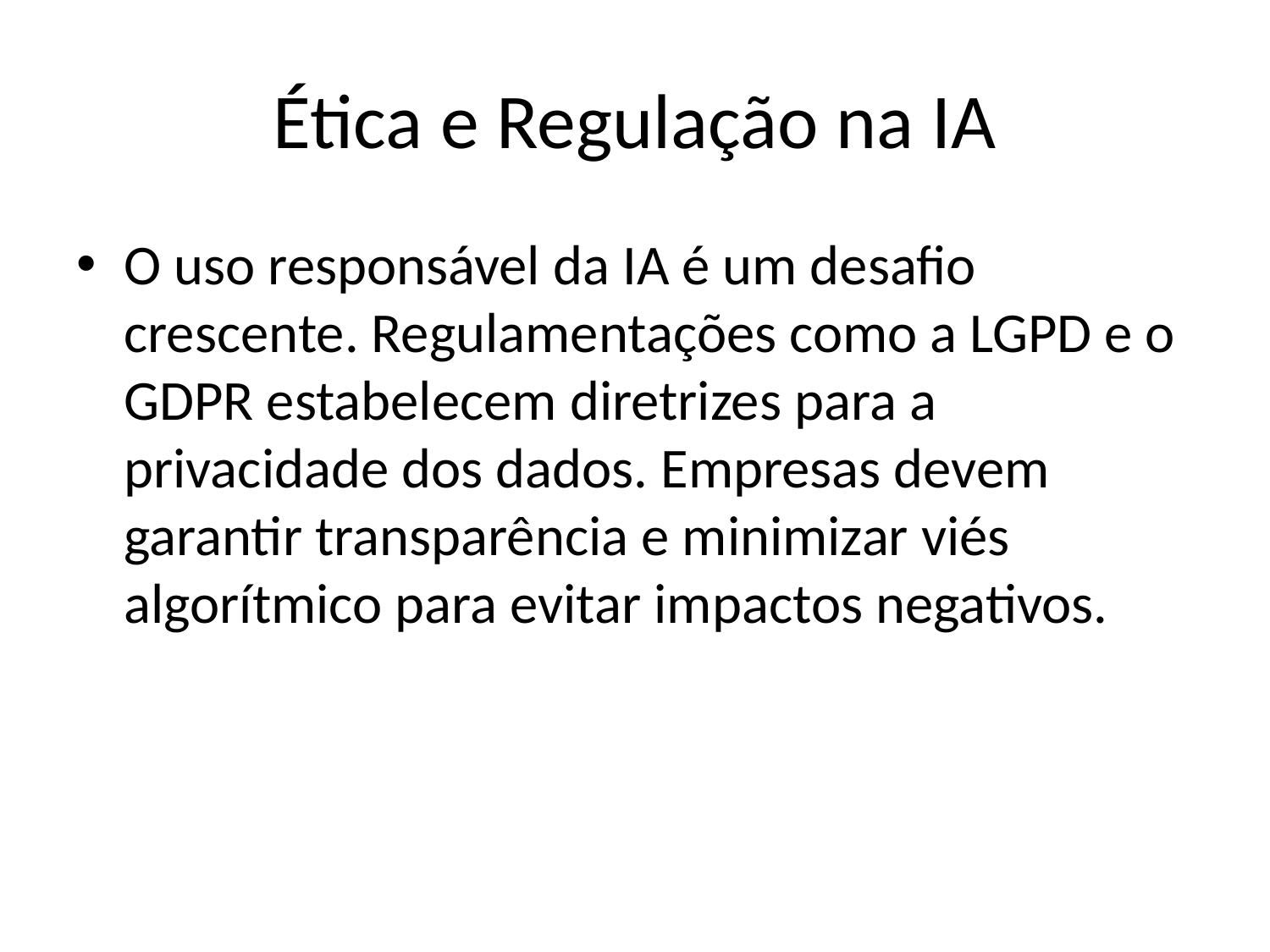

# Ética e Regulação na IA
O uso responsável da IA é um desafio crescente. Regulamentações como a LGPD e o GDPR estabelecem diretrizes para a privacidade dos dados. Empresas devem garantir transparência e minimizar viés algorítmico para evitar impactos negativos.